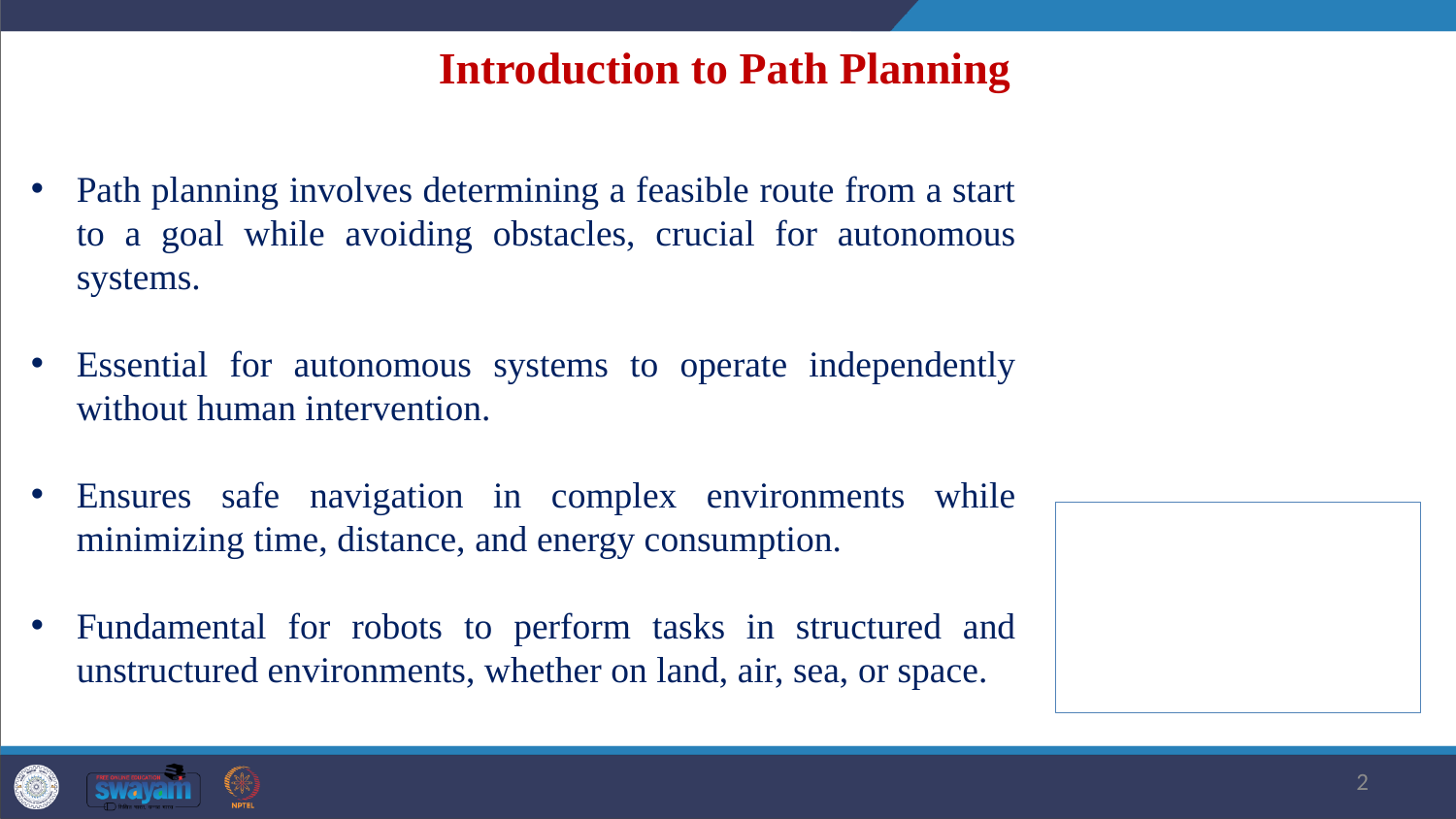

Introduction to Path Planning
Path planning involves determining a feasible route from a start to a goal while avoiding obstacles, crucial for autonomous systems.

Essential for autonomous systems to operate independently without human intervention.

Ensures safe navigation in complex environments while minimizing time, distance, and energy consumption.

Fundamental for robots to perform tasks in structured and unstructured environments, whether on land, air, sea, or space.
2